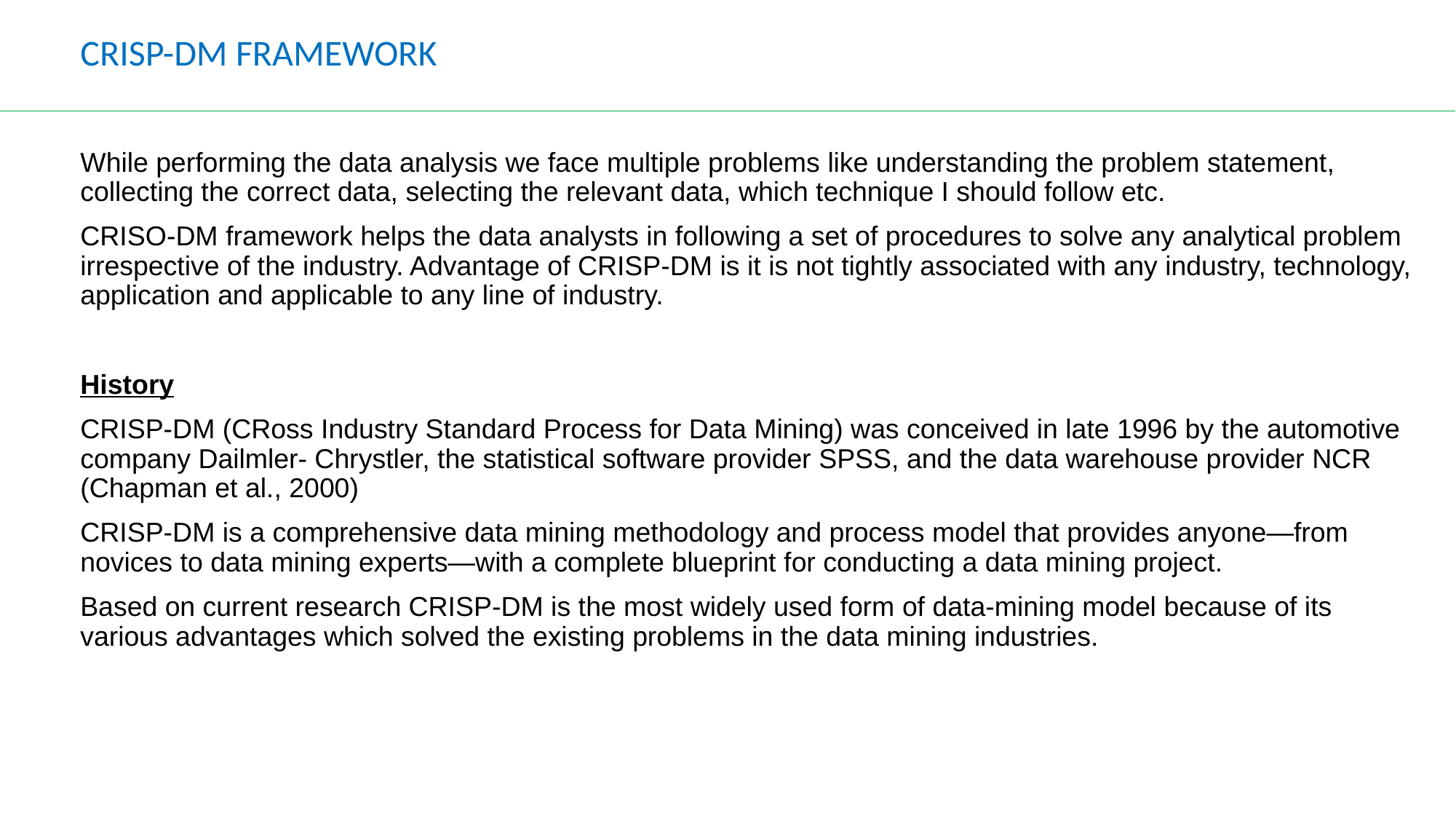

# CRISP-DM FRAMEWORK
While performing the data analysis we face multiple problems like understanding the problem statement, collecting the correct data, selecting the relevant data, which technique I should follow etc.
CRISO-DM framework helps the data analysts in following a set of procedures to solve any analytical problem irrespective of the industry. Advantage of CRISP-DM is it is not tightly associated with any industry, technology, application and applicable to any line of industry.

History
CRISP-DM (CRoss Industry Standard Process for Data Mining) was conceived in late 1996 by the automotive company Dailmler- Chrystler, the statistical software provider SPSS, and the data warehouse provider NCR (Chapman et al., 2000)
CRISP-DM is a comprehensive data mining methodology and process model that provides anyone—from novices to data mining experts—with a complete blueprint for conducting a data mining project.
Based on current research CRISP-DM is the most widely used form of data-mining model because of its various advantages which solved the existing problems in the data mining industries.